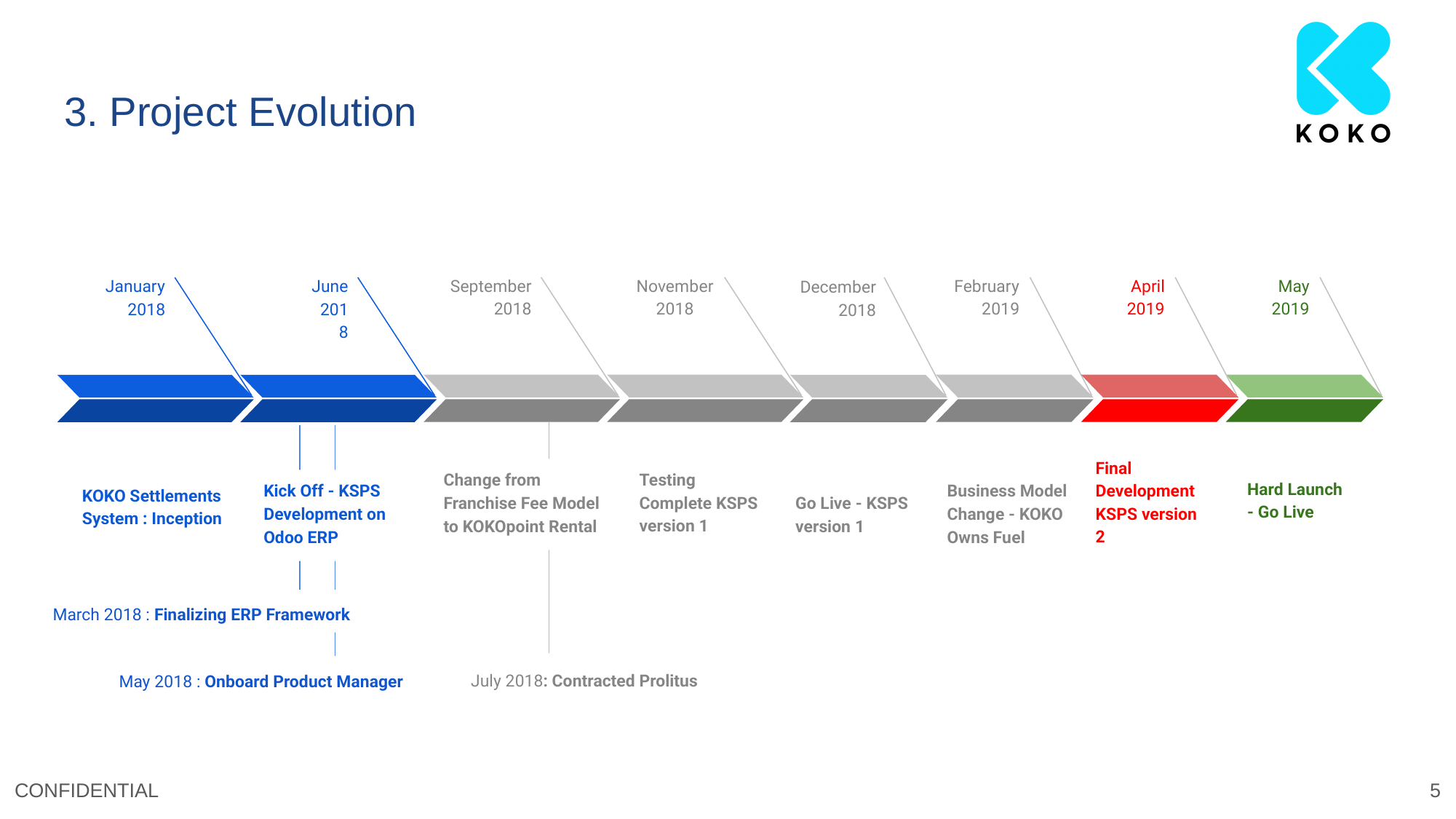

# 3. Project Evolution
November 2018

Testing Complete KSPS version 1
May 2019

Hard Launch - Go Live
September 2018

Change from Franchise Fee Model to KOKOpoint Rental
April 2019

Final Development KSPS version 2
February  2019

Business Model Change - KOKO Owns Fuel
June 2018

Kick Off - KSPS Development on Odoo ERP
January 2018

KOKO Settlements System : Inception
December 2018

Go Live - KSPS version 1
March 2018 : Finalizing ERP Framework
July 2018: Contracted Prolitus
May 2018 : Onboard Product Manager
5
CONFIDENTIAL